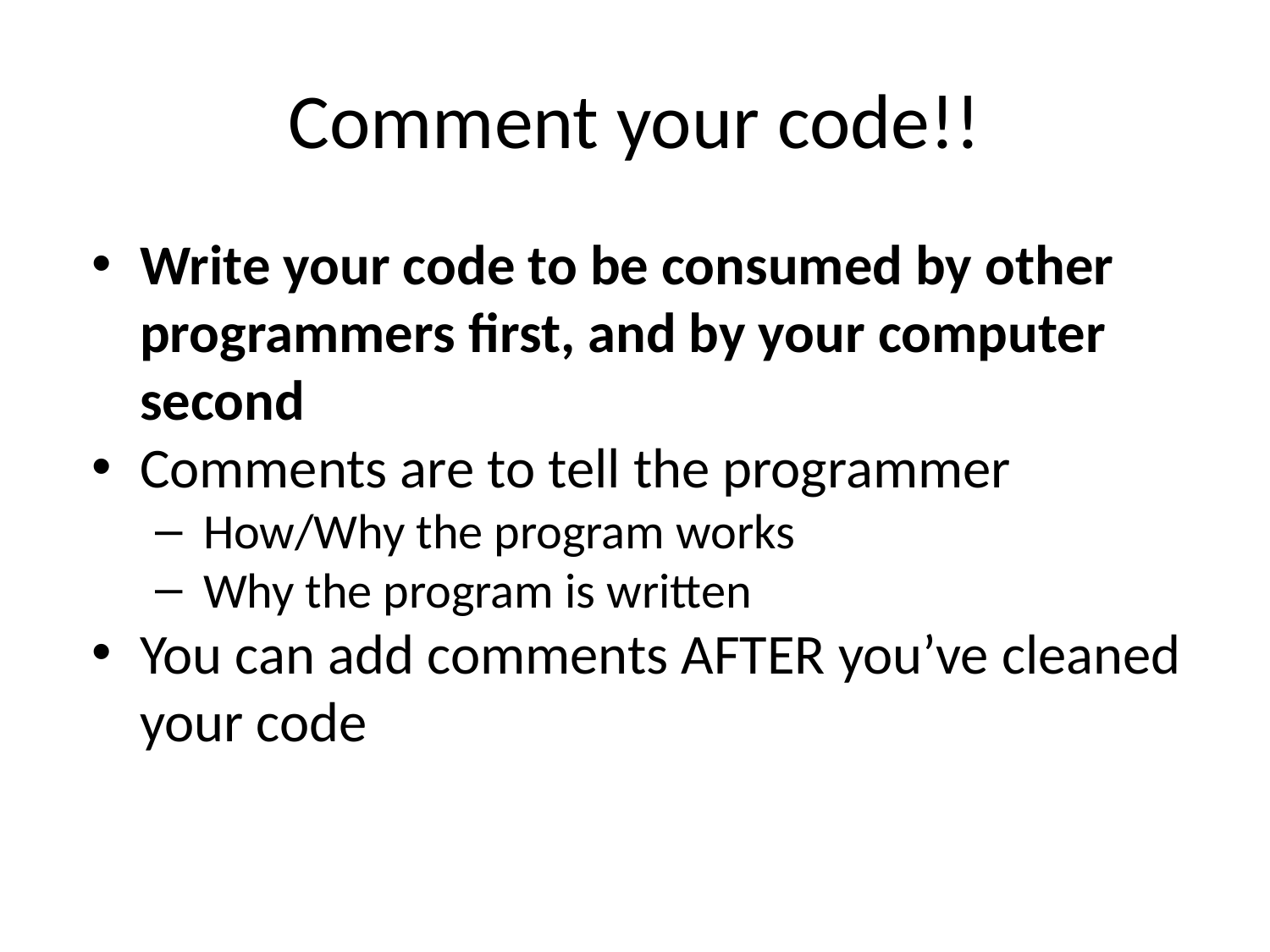

# Comment your code!!
Write your code to be consumed by other programmers first, and by your computer second
Comments are to tell the programmer
How/Why the program works
Why the program is written
You can add comments AFTER you’ve cleaned your code